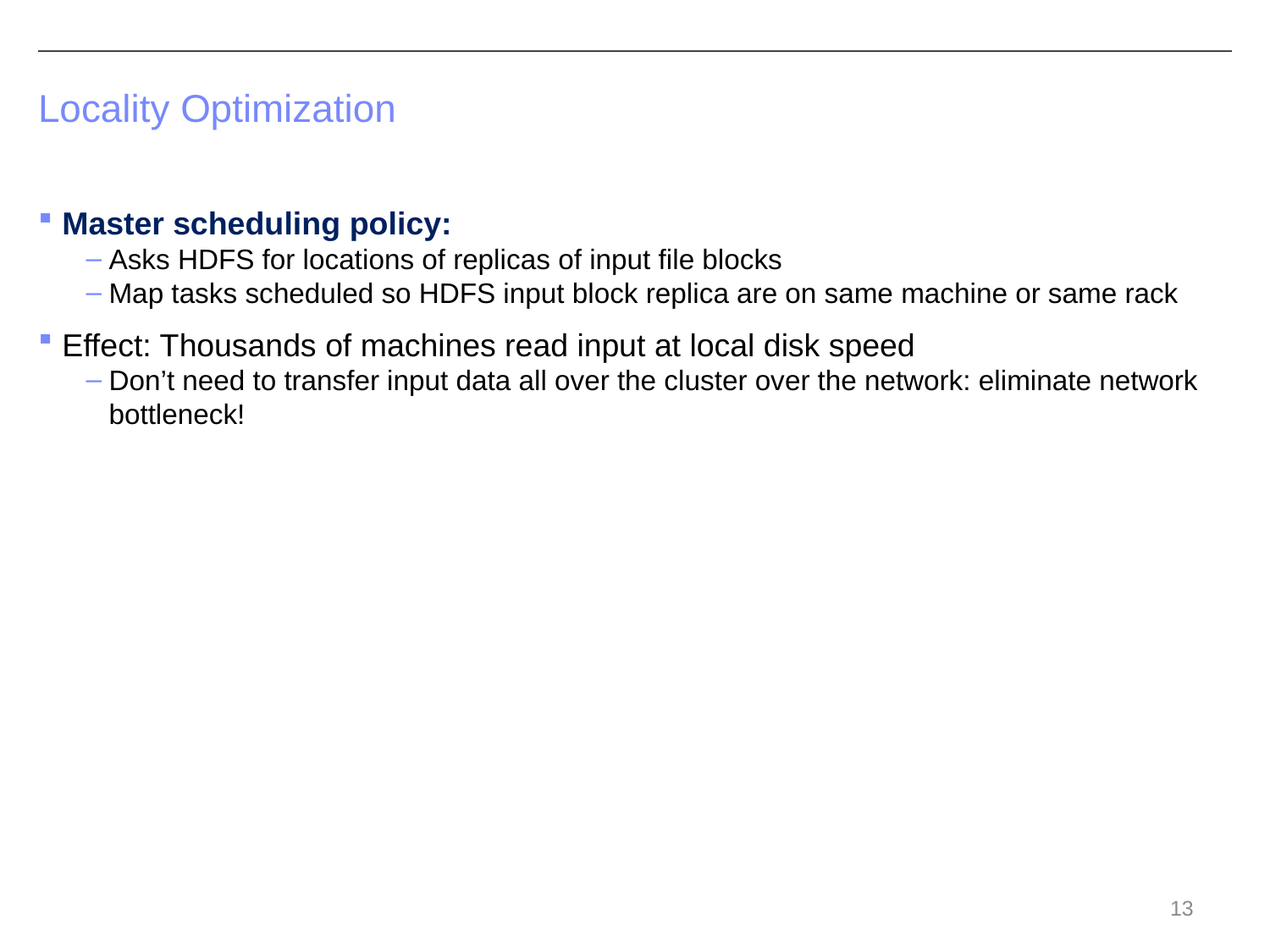

# Locality Optimization
Master scheduling policy:
Asks HDFS for locations of replicas of input file blocks
Map tasks scheduled so HDFS input block replica are on same machine or same rack
Effect: Thousands of machines read input at local disk speed
Don’t need to transfer input data all over the cluster over the network: eliminate network bottleneck!

13